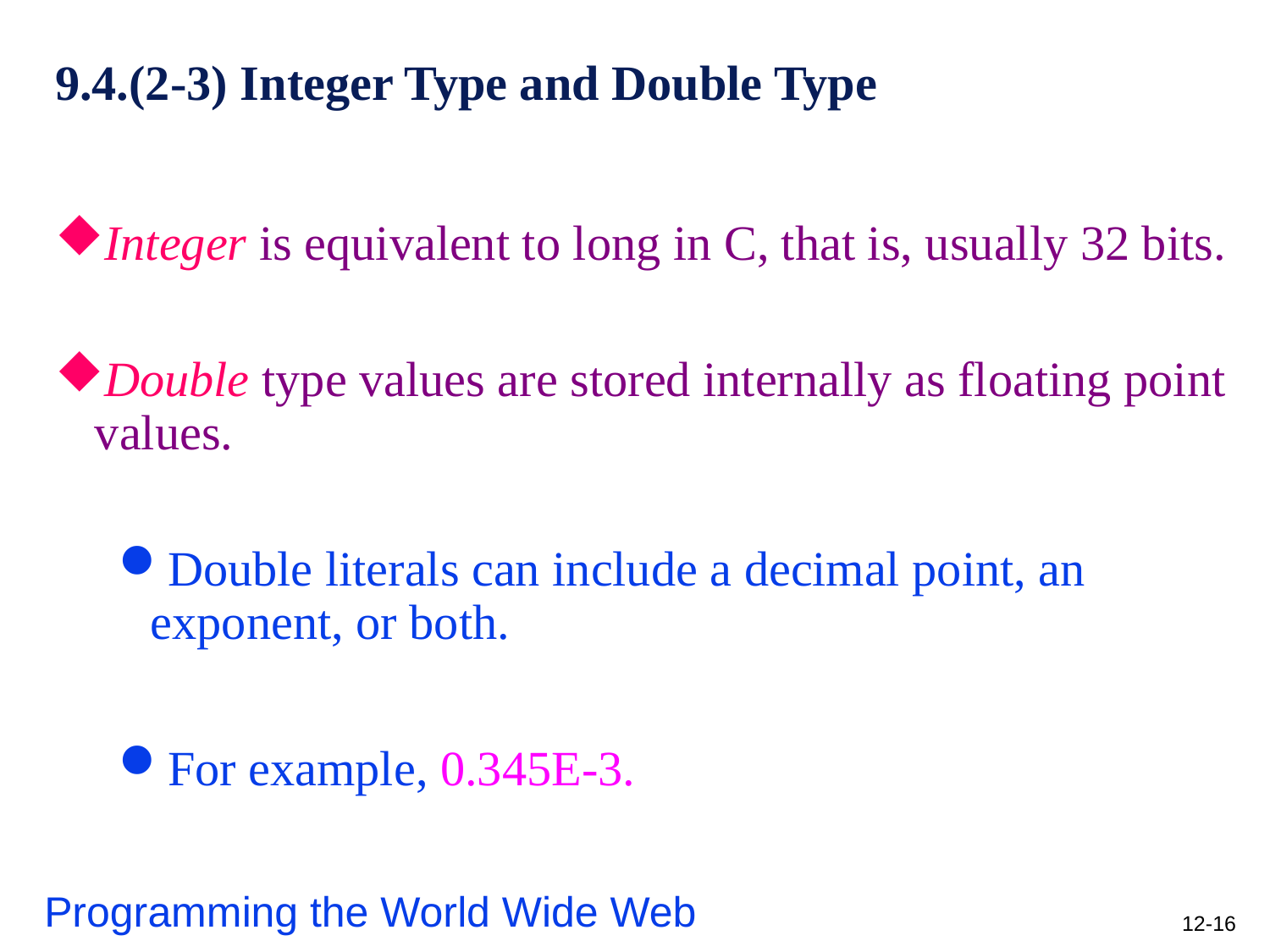

# 9.4.(2-3) Integer Type and Double Type

Integer is equivalent to long in C, that is, usually 32 bits.

Double type values are stored internally as floating point values.

Double literals can include a decimal point, an exponent, or both.

For example, 0.345E-3.